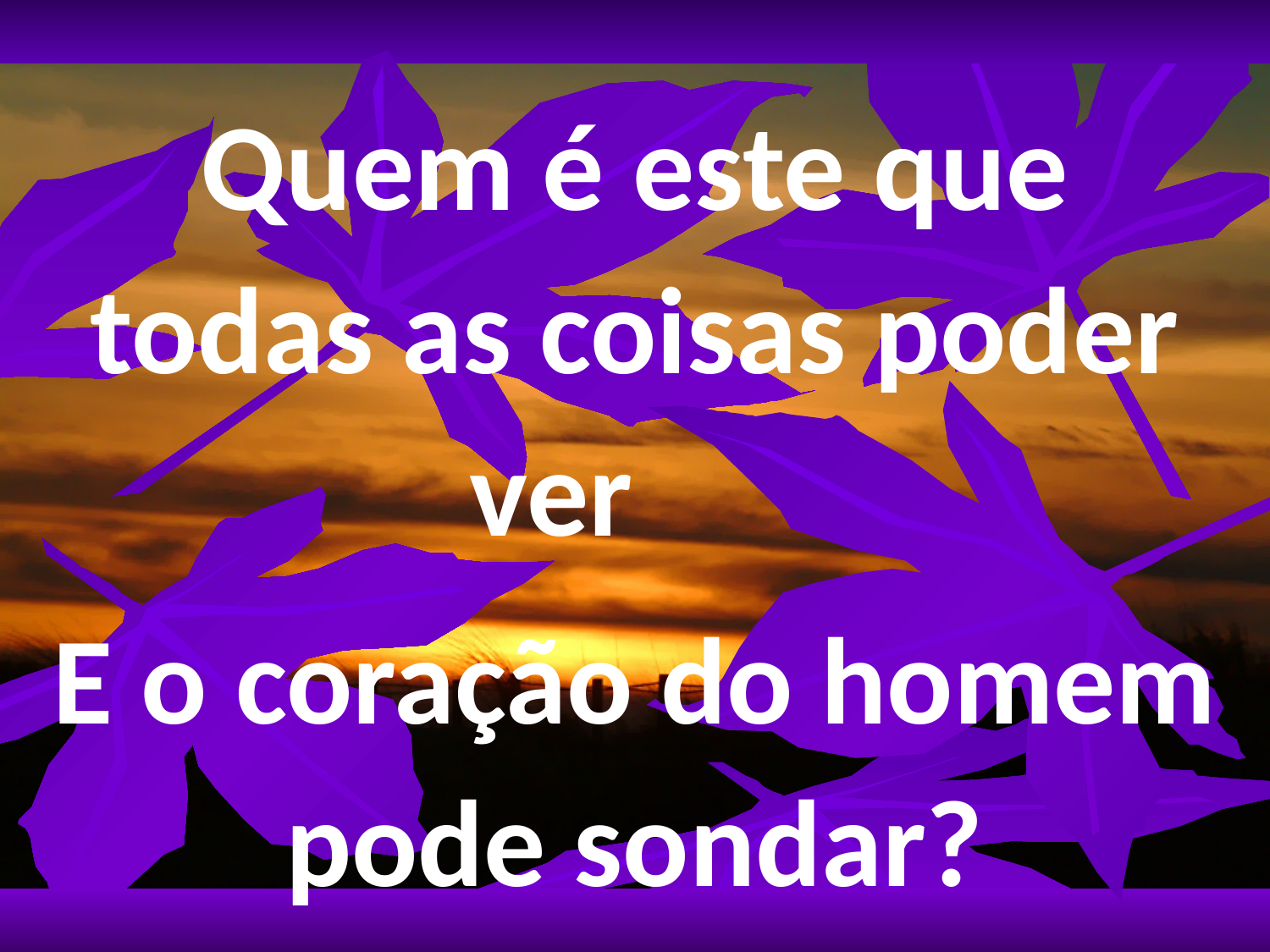

Quem é este que todas as coisas poder ver
E o coração do homem pode sondar?